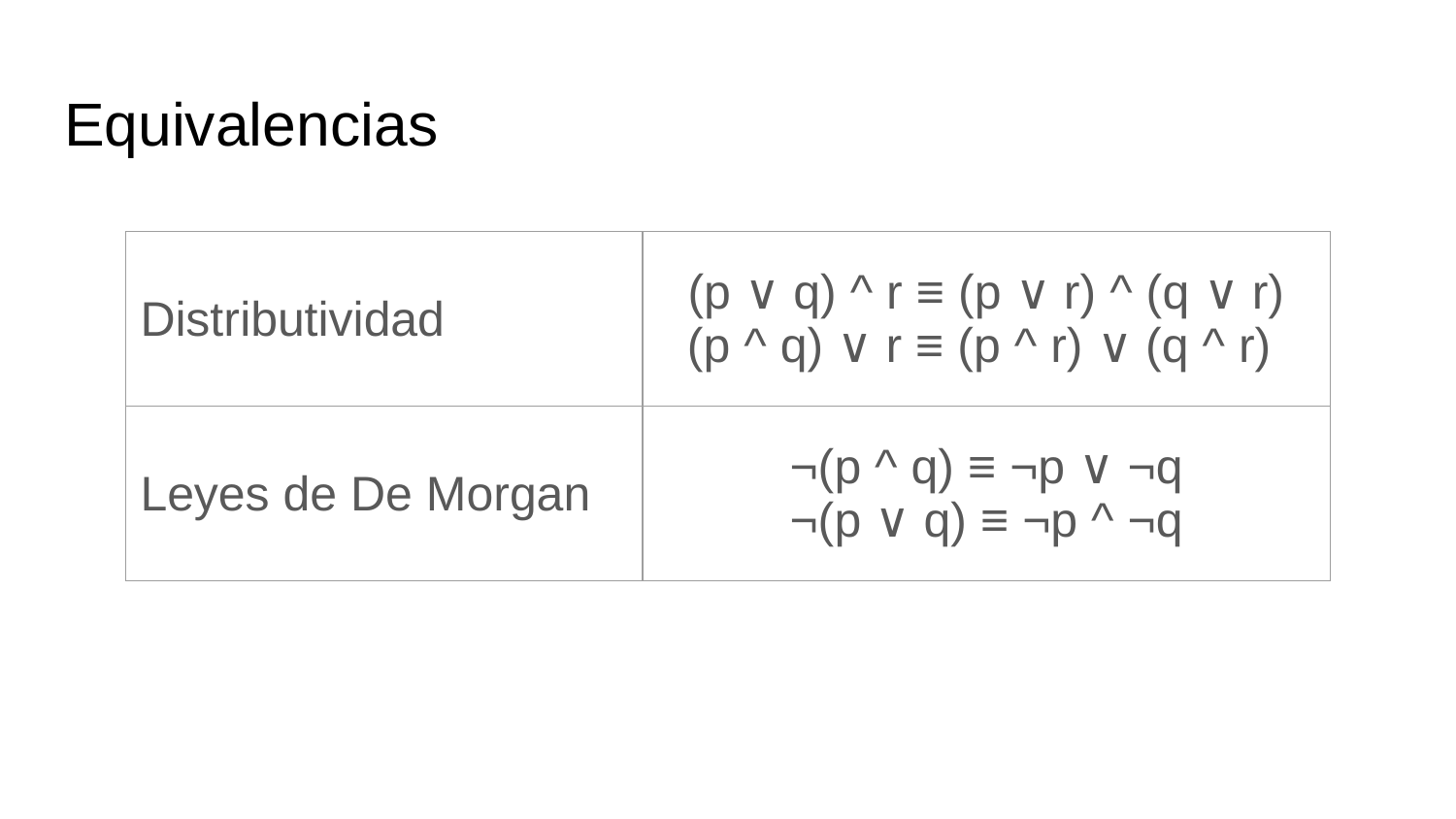

# Equivalencias
| Distributividad | (p ∨ q) ^ r ≡ (p ∨ r) ^ (q ∨ r) (p ^ q) ∨ r ≡ (p ^ r) ∨ (q ^ r) |
| --- | --- |
| Leyes de De Morgan | ¬(p ^ q) ≡ ¬p ∨ ¬q ¬(p ∨ q) ≡ ¬p ^ ¬q |